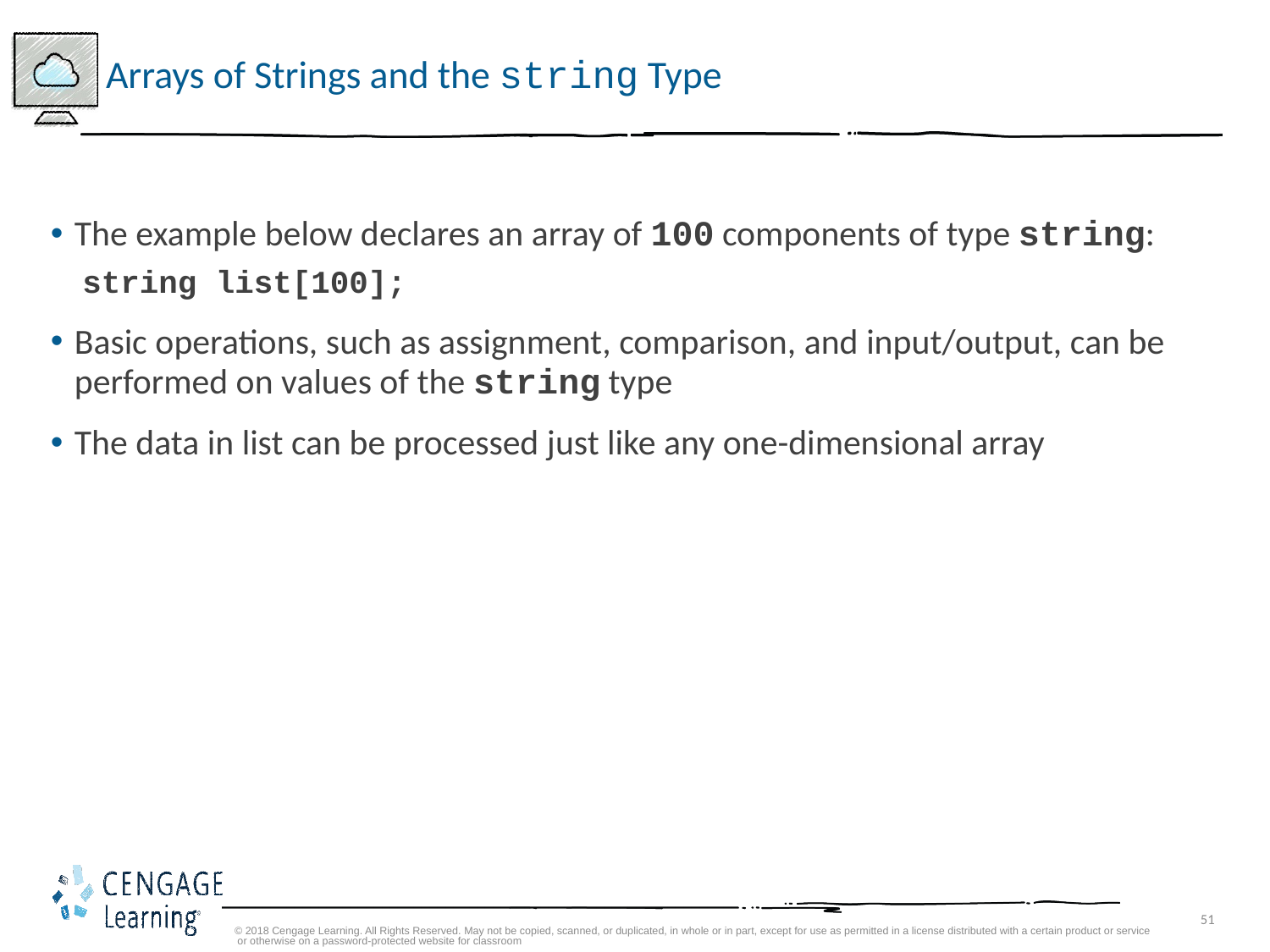

# Arrays of Strings and the string Type
The example below declares an array of 100 components of type string:
string list[100];
Basic operations, such as assignment, comparison, and input/output, can be performed on values of the string type
The data in list can be processed just like any one-dimensional array
© 2018 Cengage Learning. All Rights Reserved. May not be copied, scanned, or duplicated, in whole or in part, except for use as permitted in a license distributed with a certain product or service or otherwise on a password-protected website for classroom